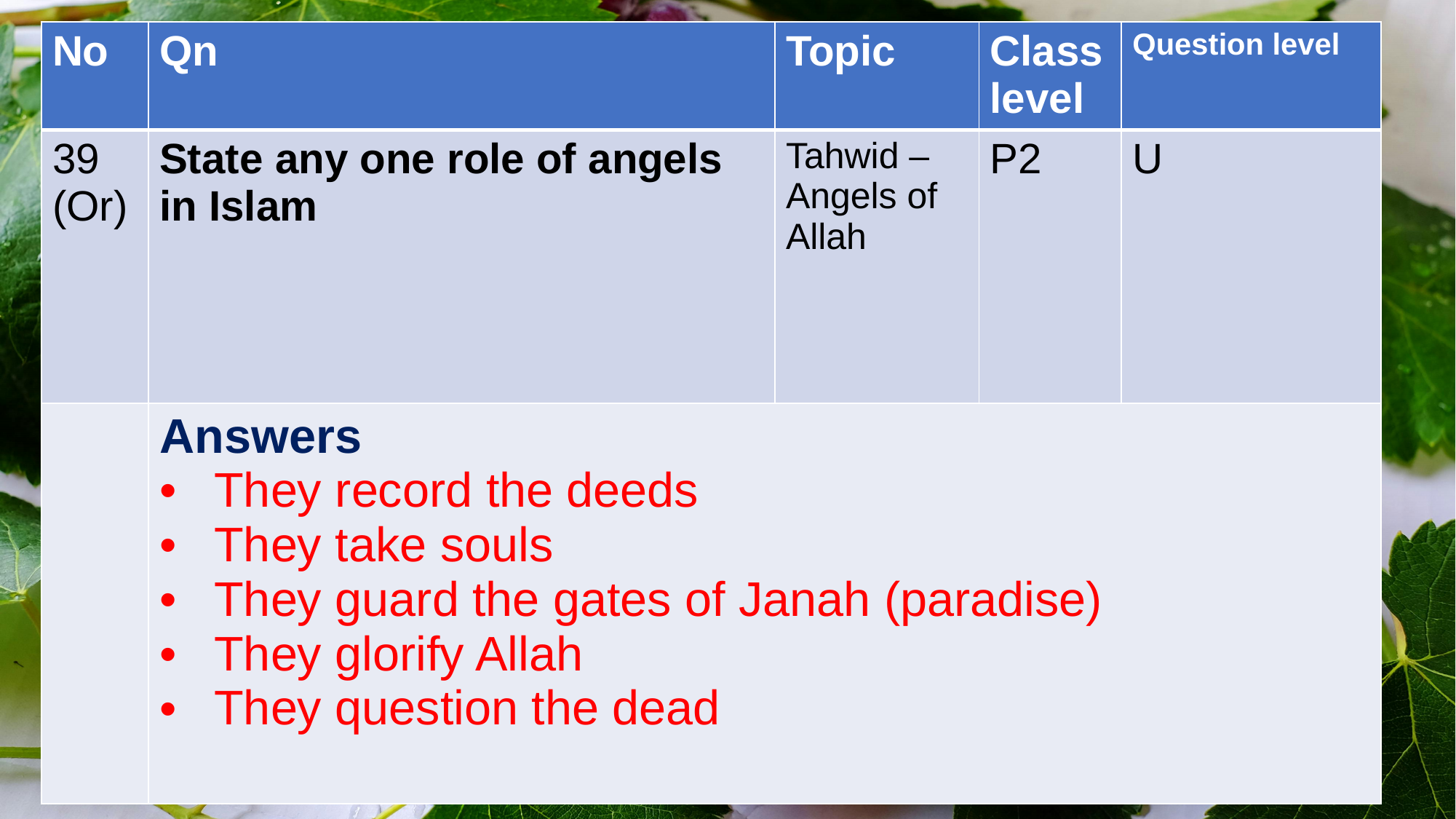

| No | Qn | Topic | Class level | Question level |
| --- | --- | --- | --- | --- |
| 39 (Or) | State any one role of angels in Islam | Tahwid – Angels of Allah | P2 | U |
|  | Answers They record the deeds They take souls They guard the gates of Janah (paradise) They glorify Allah They question the dead |  |  |  |
SST WORKSHOP - KABOJJA JUNIOR SCHOOL